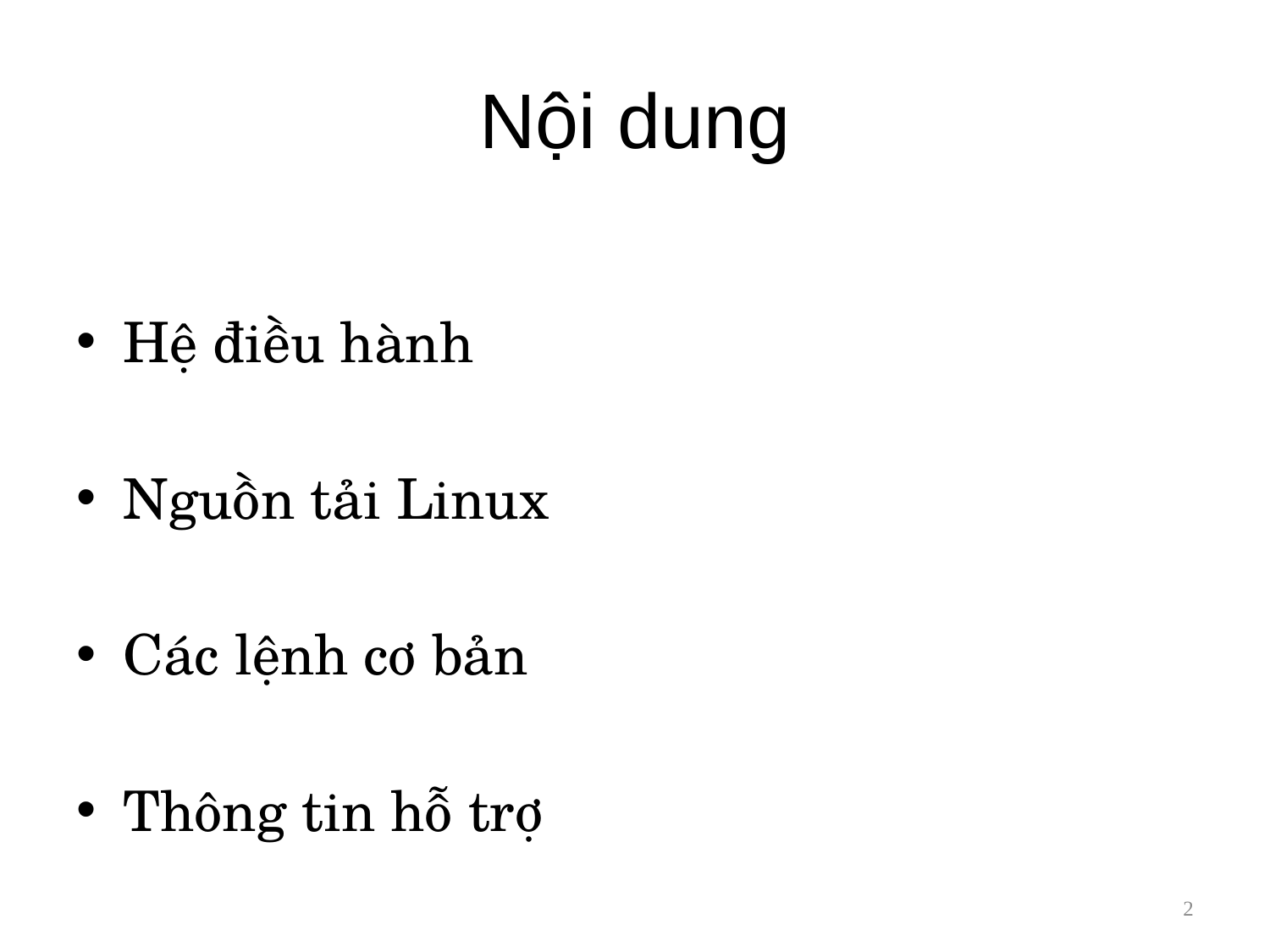

# Nội dung

Hệ điều hành

Nguồn tải Linux

Các lệnh cơ bản

Thông tin hỗ trợ
2